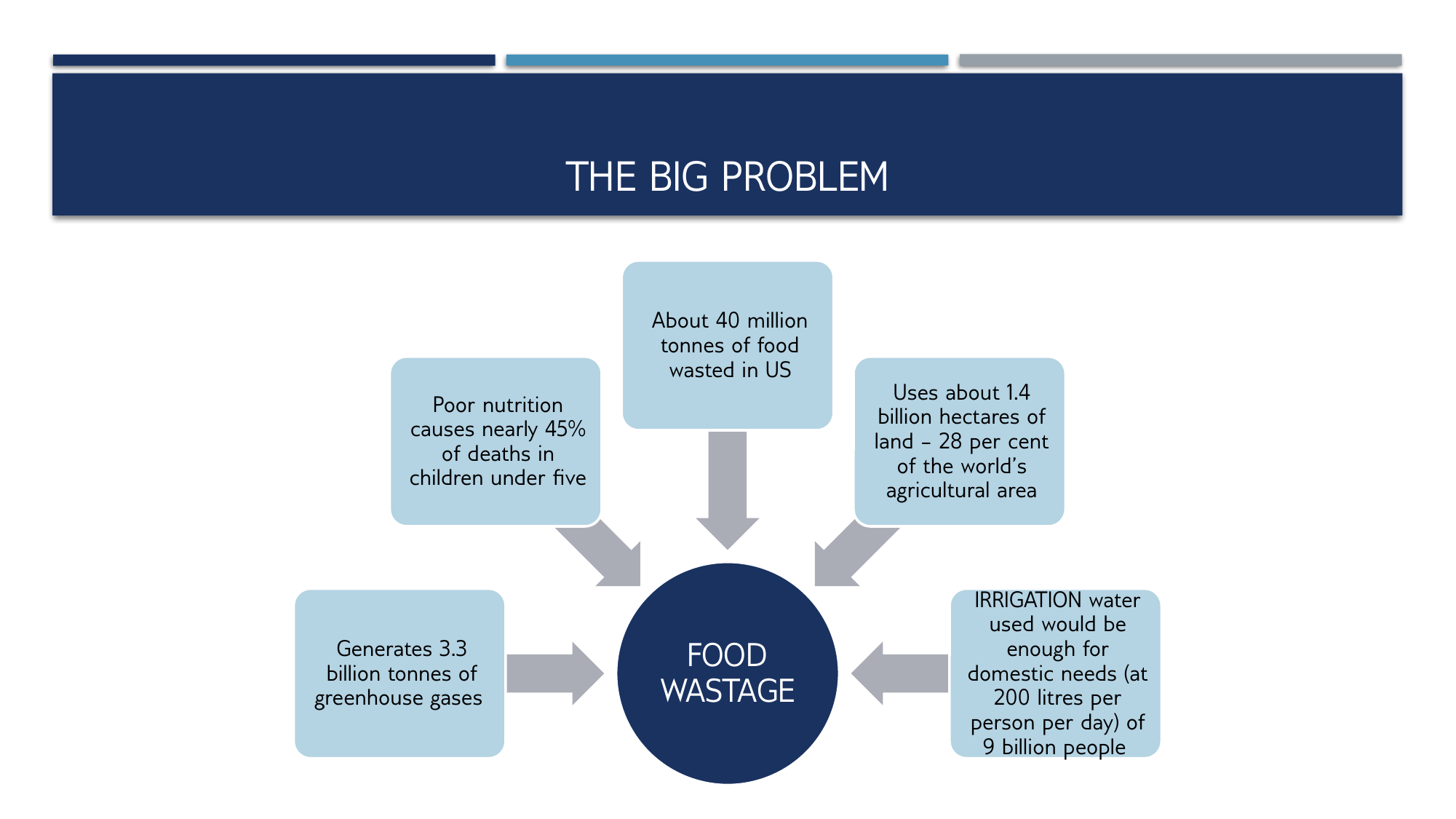

# The big problem
FOOD WASTAGE
Generates 3.3 billion tonnes of greenhouse gases
Poor nutrition causes nearly 45% of deaths in children under five
About 40 million tonnes of food wasted in US
Uses about 1.4 billion hectares of land – 28 per cent of the world’s agricultural area
IRRIGATION water used would be enough for domestic needs (at 200 litres per person per day) of 9 billion people